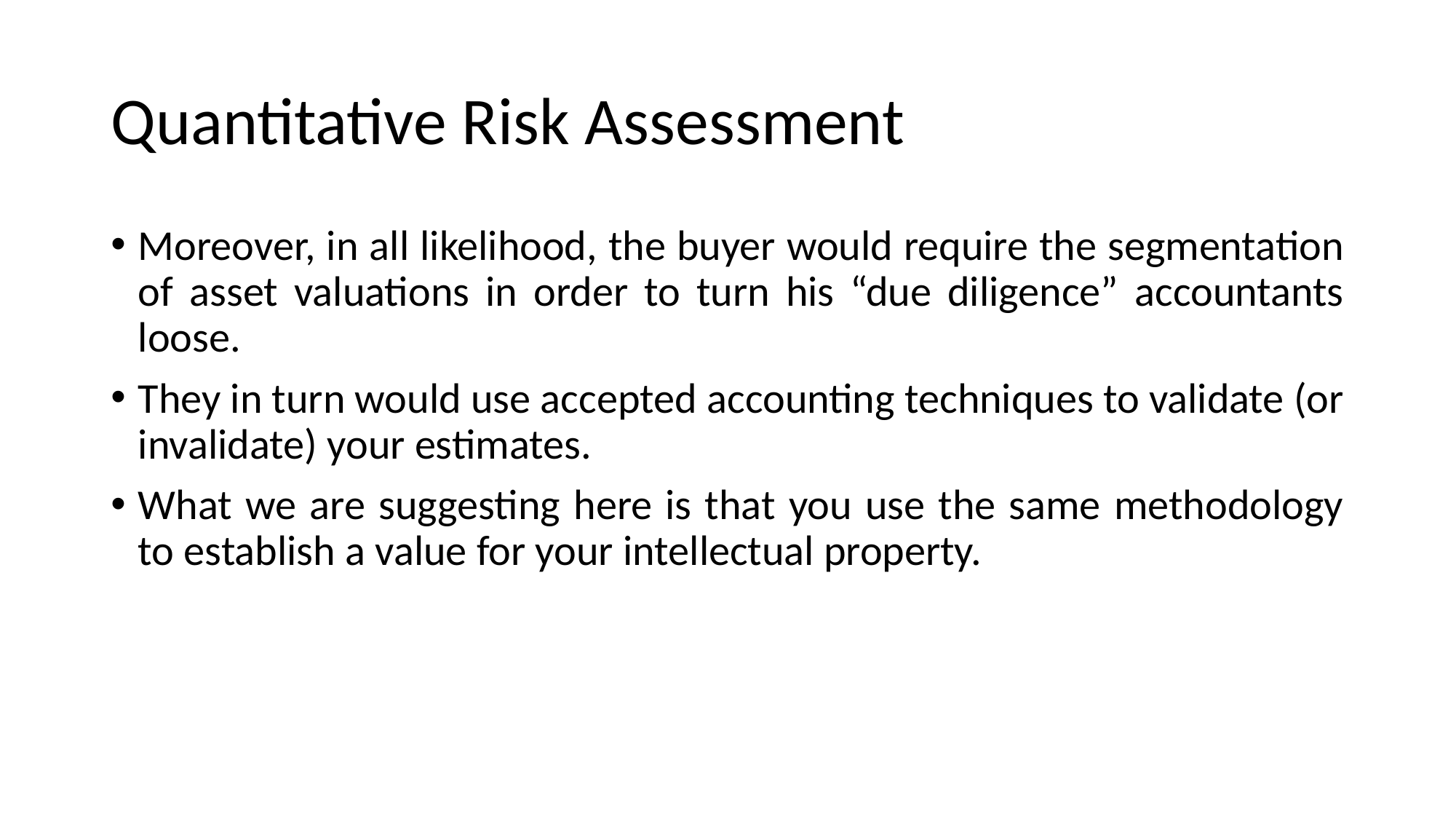

# Quantitative Risk Assessment
Moreover, in all likelihood, the buyer would require the segmentation of asset valuations in order to turn his “due diligence” accountants loose.
They in turn would use accepted accounting techniques to validate (or invalidate) your estimates.
What we are suggesting here is that you use the same methodology to establish a value for your intellectual property.